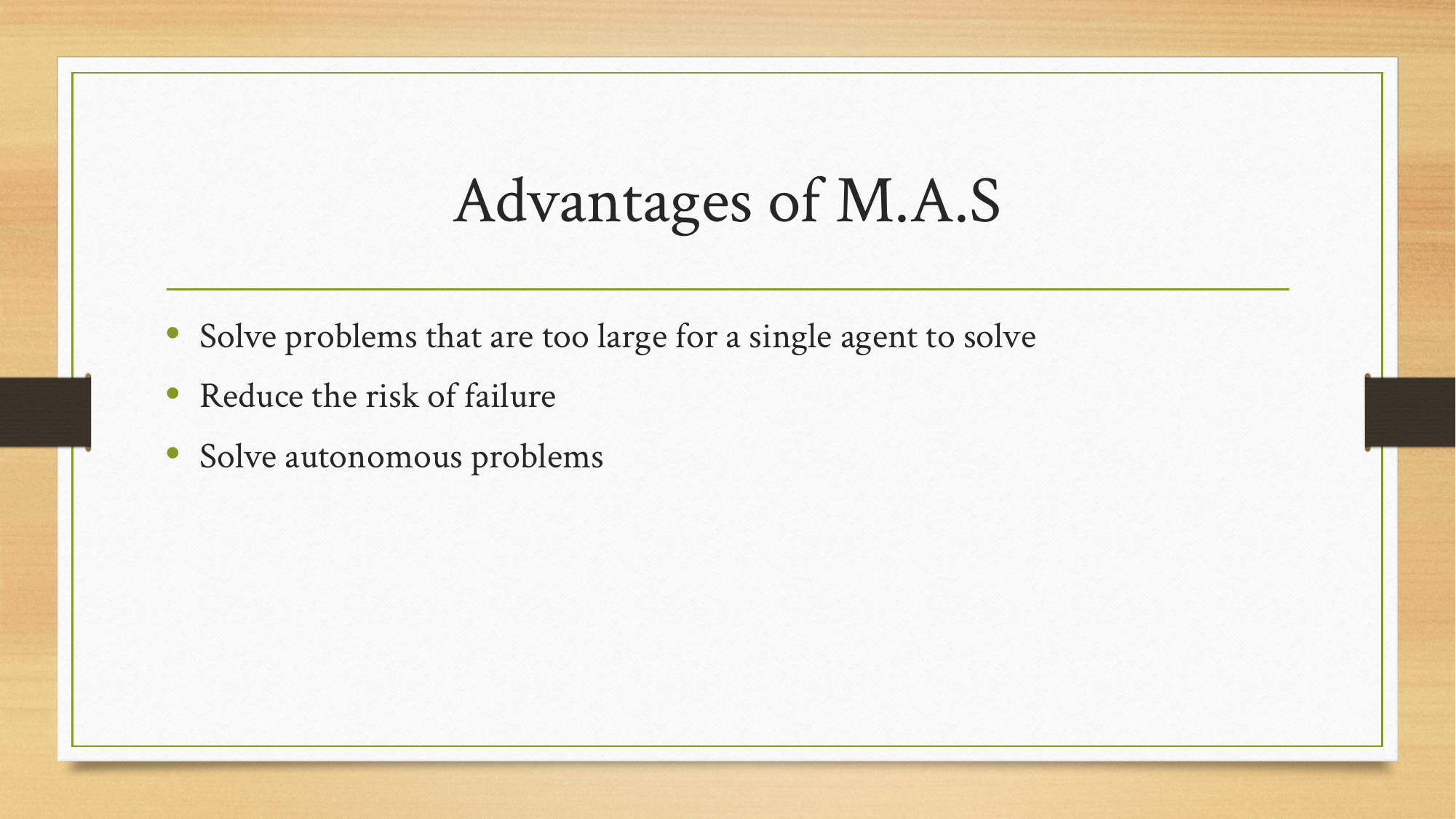

# Advantages of M.A.S
Solve problems that are too large for a single agent to solve
Reduce the risk of failure
Solve autonomous problems